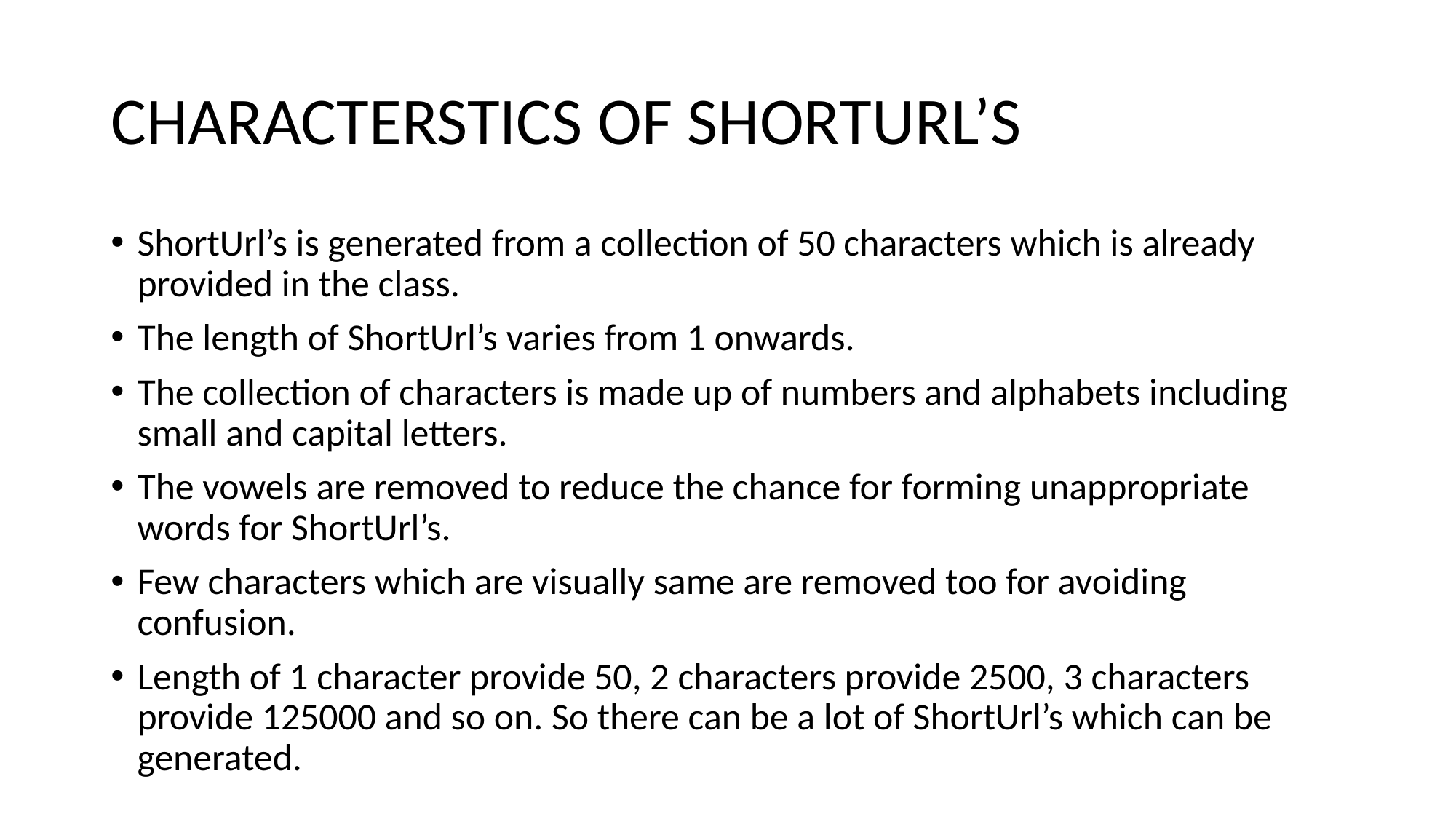

# CHARACTERSTICS OF SHORTURL’S
ShortUrl’s is generated from a collection of 50 characters which is already provided in the class.
The length of ShortUrl’s varies from 1 onwards.
The collection of characters is made up of numbers and alphabets including small and capital letters.
The vowels are removed to reduce the chance for forming unappropriate words for ShortUrl’s.
Few characters which are visually same are removed too for avoiding confusion.
Length of 1 character provide 50, 2 characters provide 2500, 3 characters provide 125000 and so on. So there can be a lot of ShortUrl’s which can be generated.